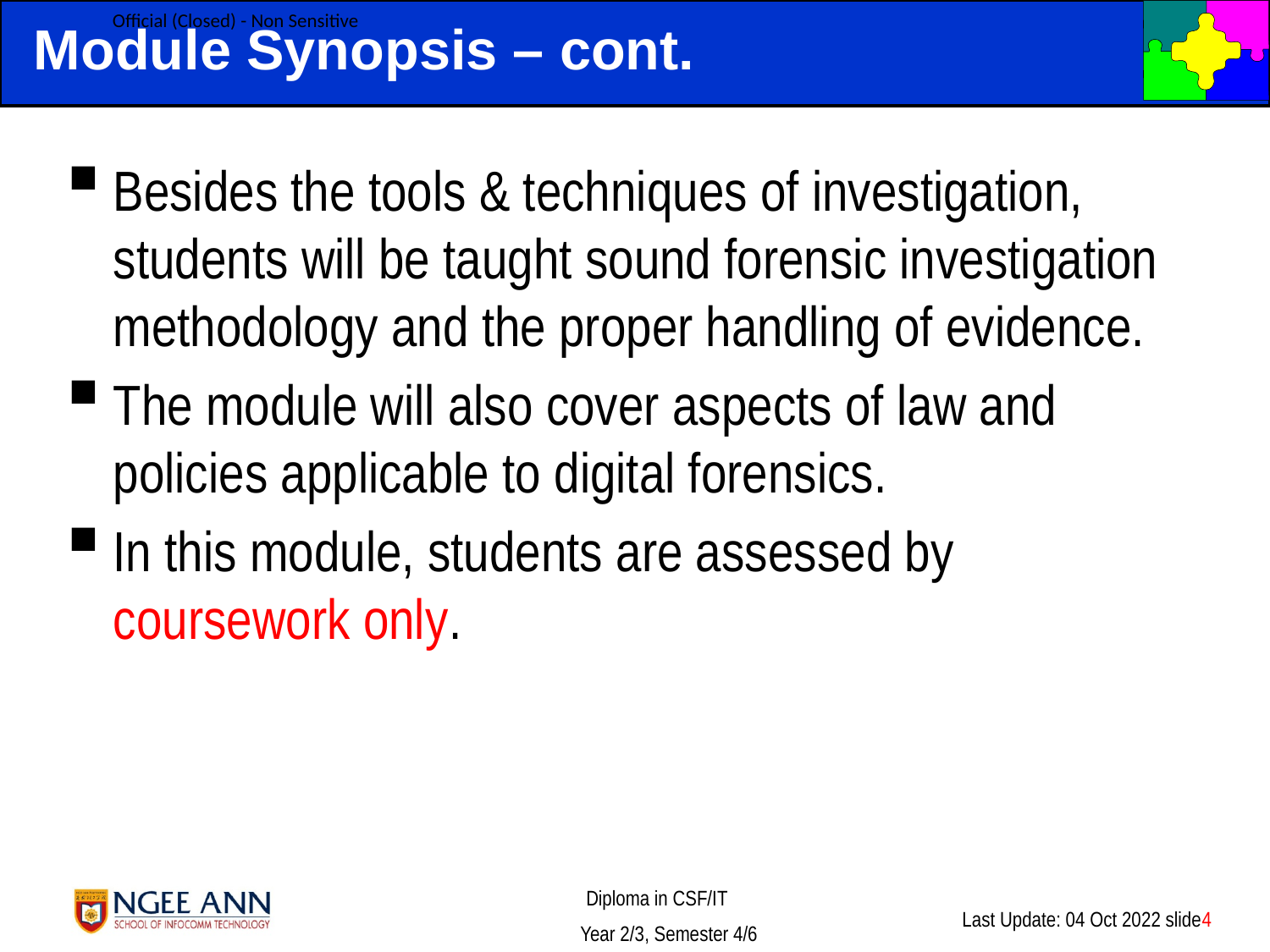

# Module Synopsis – cont.
Besides the tools & techniques of investigation, students will be taught sound forensic investigation methodology and the proper handling of evidence.
The module will also cover aspects of law and policies applicable to digital forensics.
In this module, students are assessed by coursework only.

Last Update: 04 Oct 2022 slide4